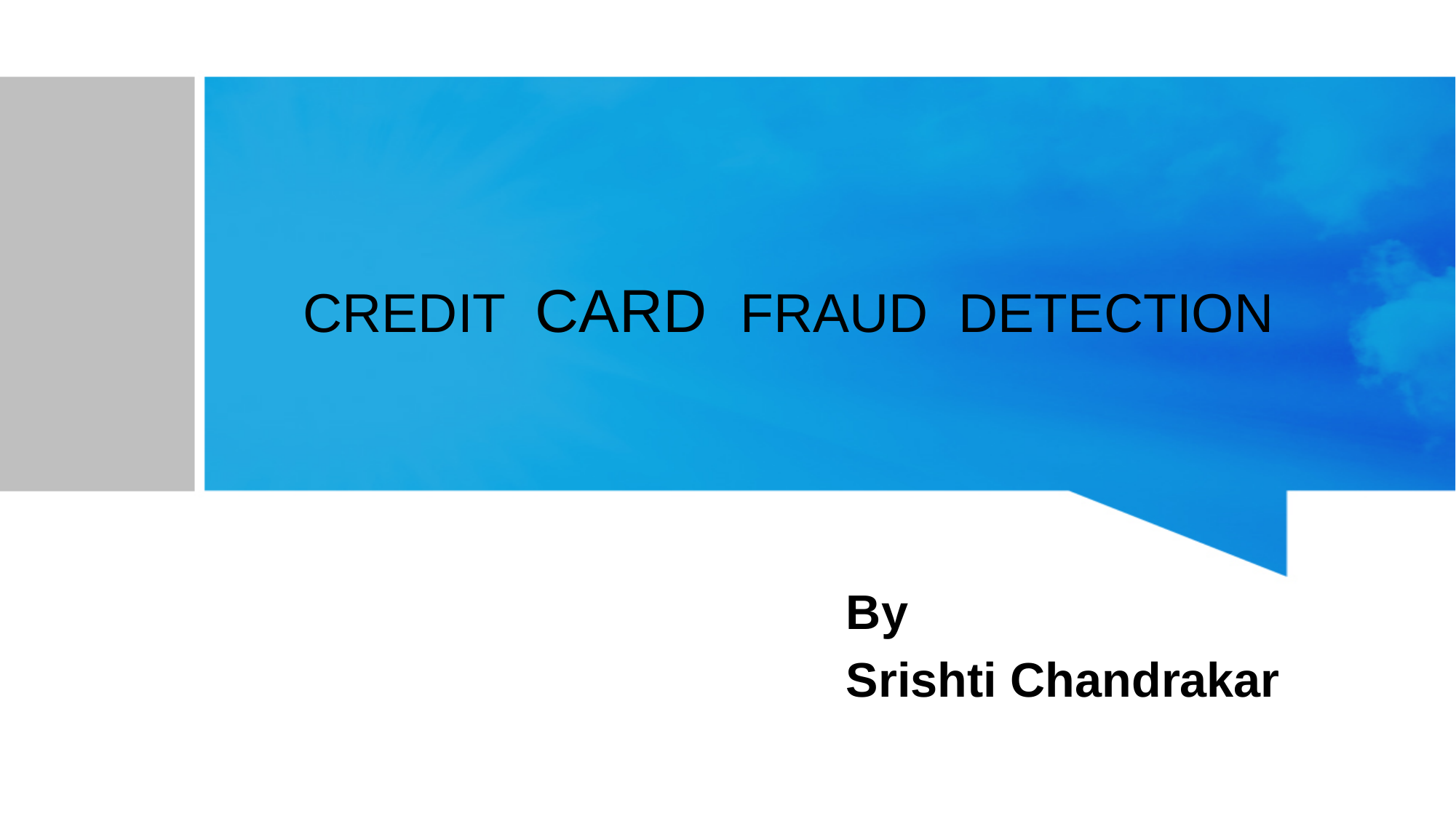

# CREDIT  CARD  FRAUD  DETECTION
By
Srishti Chandrakar